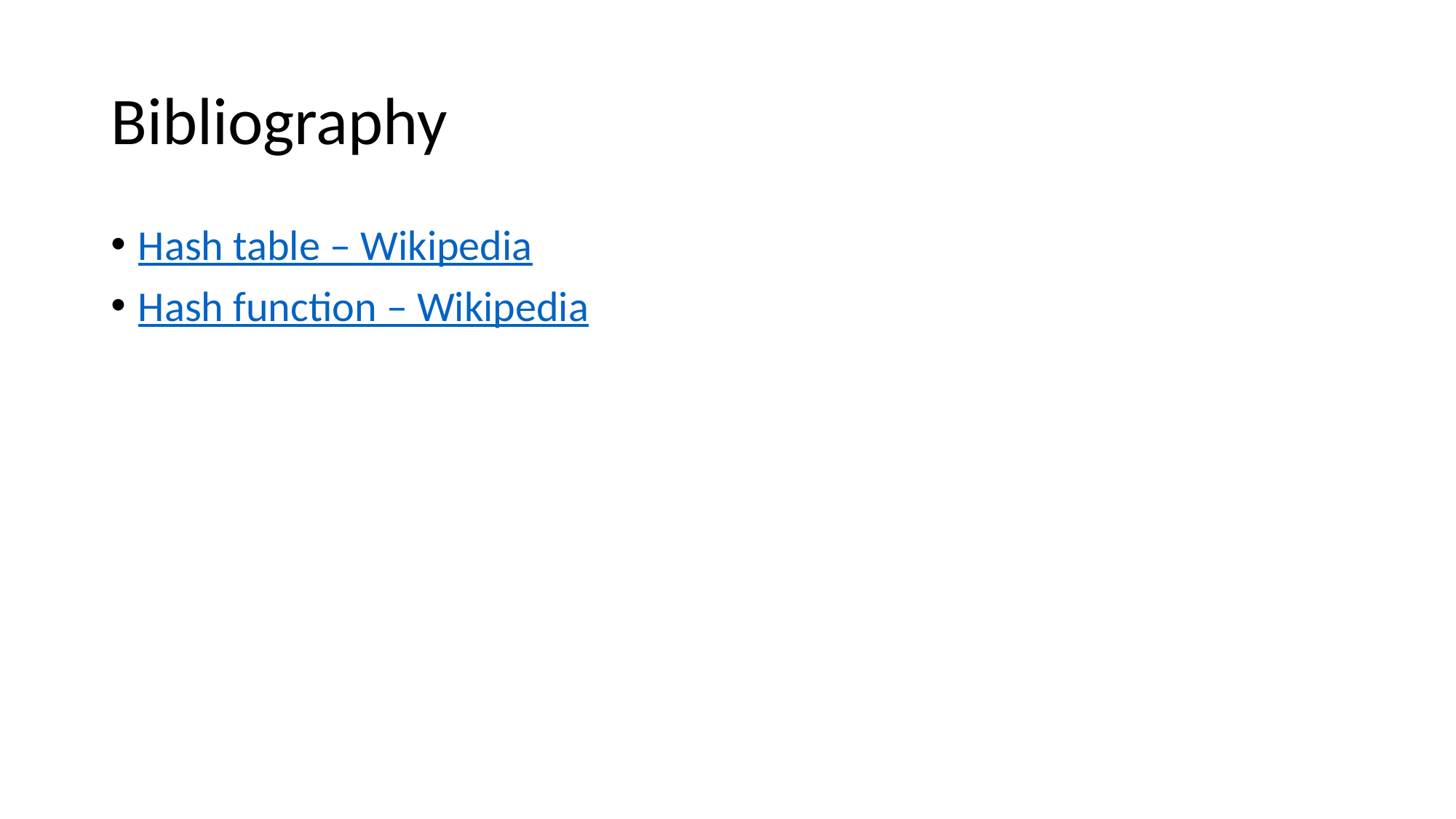

# Bibliography
Hash table – Wikipedia
Hash function – Wikipedia